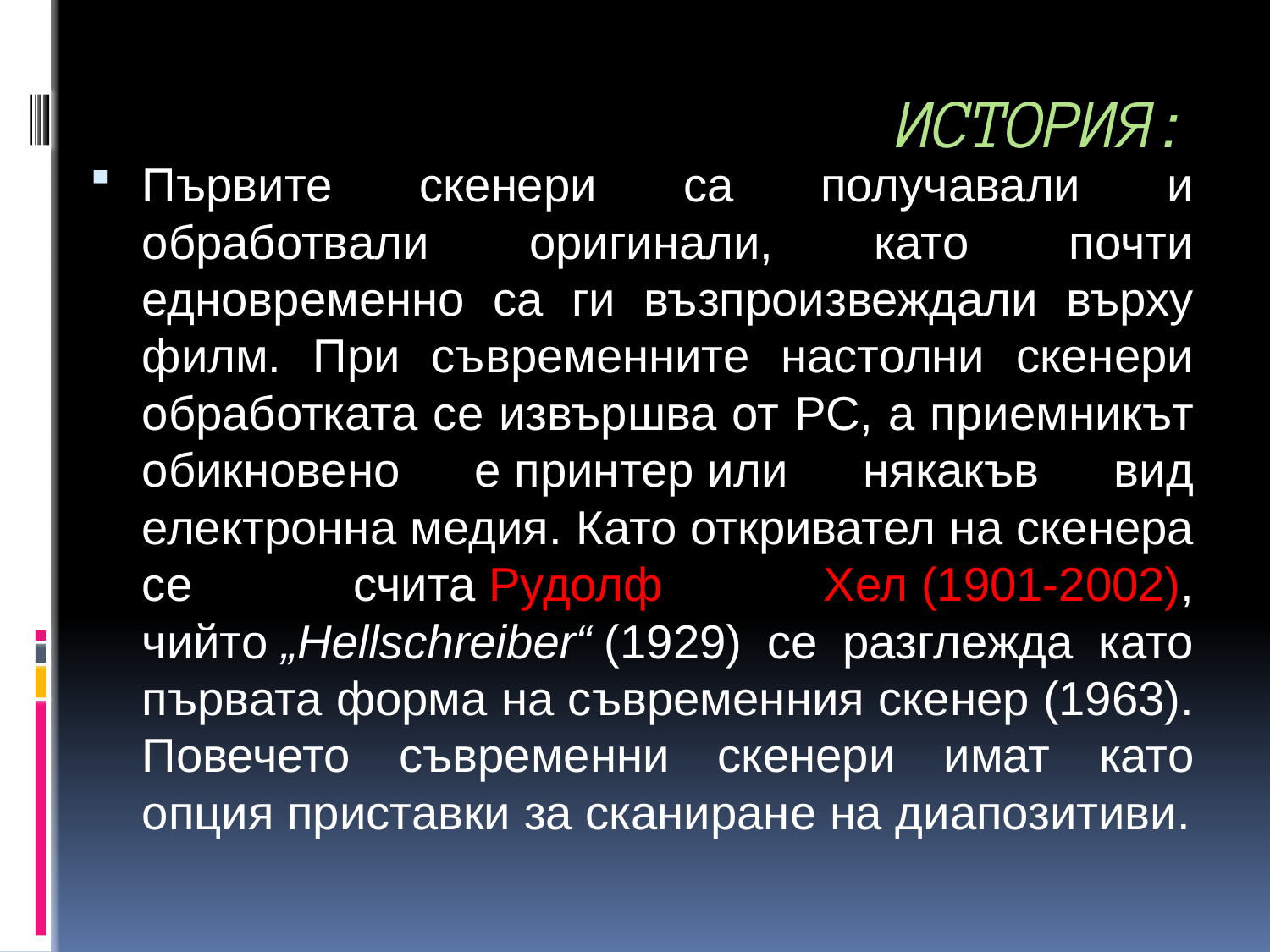

# ИСТОРИЯ:
Първите скенери са получавали и обработвали оригинали, като почти едновременно са ги възпроизвеждали върху филм. При съвременните настолни скенери обработката се извършва от РС, а приемникът обикновено е принтер или някакъв вид електронна медия. Като откривател на скенера се счита Рудолф Хел (1901-2002), чийто „Hellschreiber“ (1929) се разглежда като първата форма на съвременния скенер (1963). Повечето съвременни скенери имат като опция приставки за сканиране на диапозитиви.